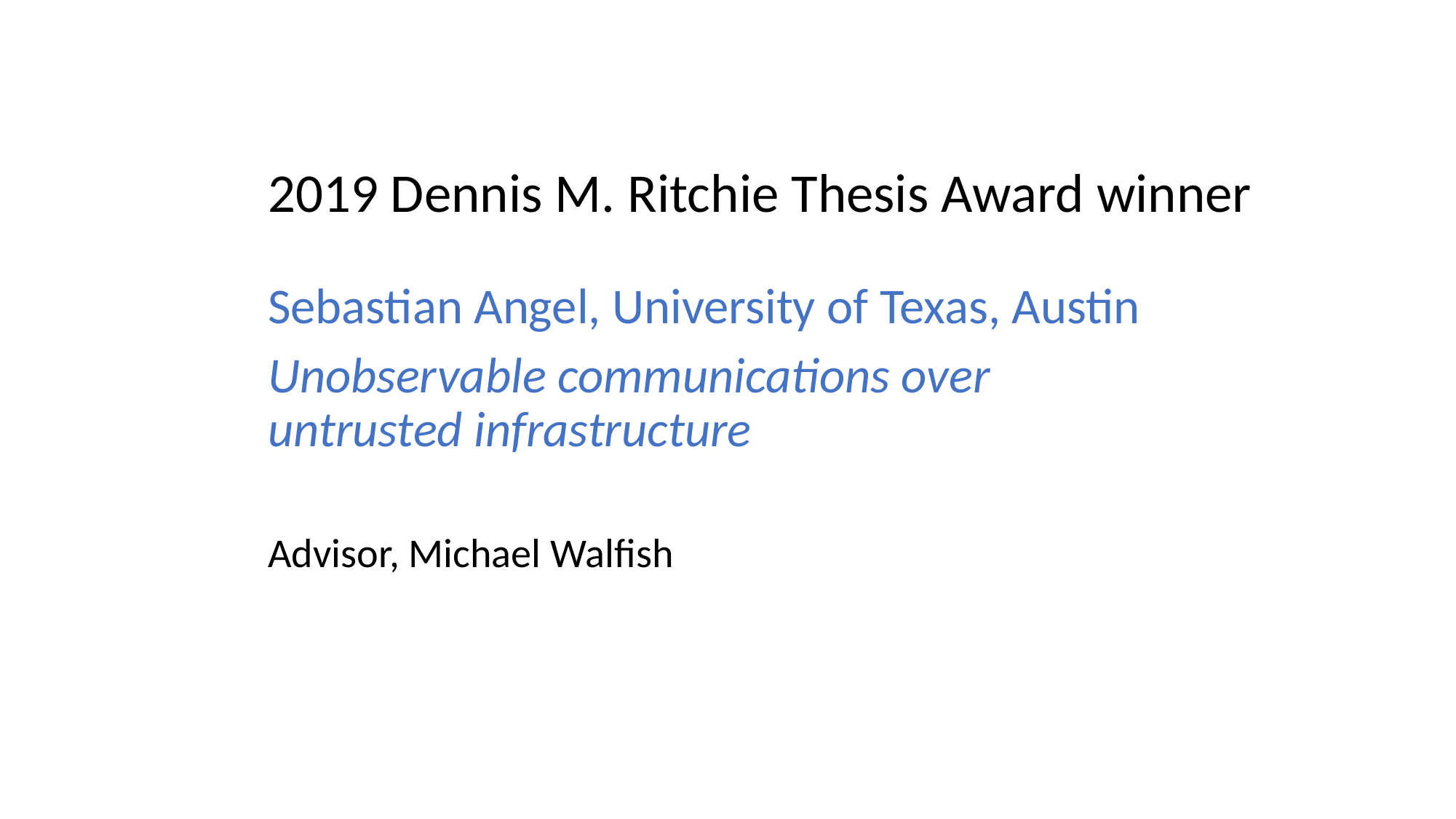

# 2019 Dennis M. Ritchie Thesis Award winner
Sebastian Angel, University of Texas, Austin
Unobservable communications over untrusted infrastructure

Advisor, Michael Walfish